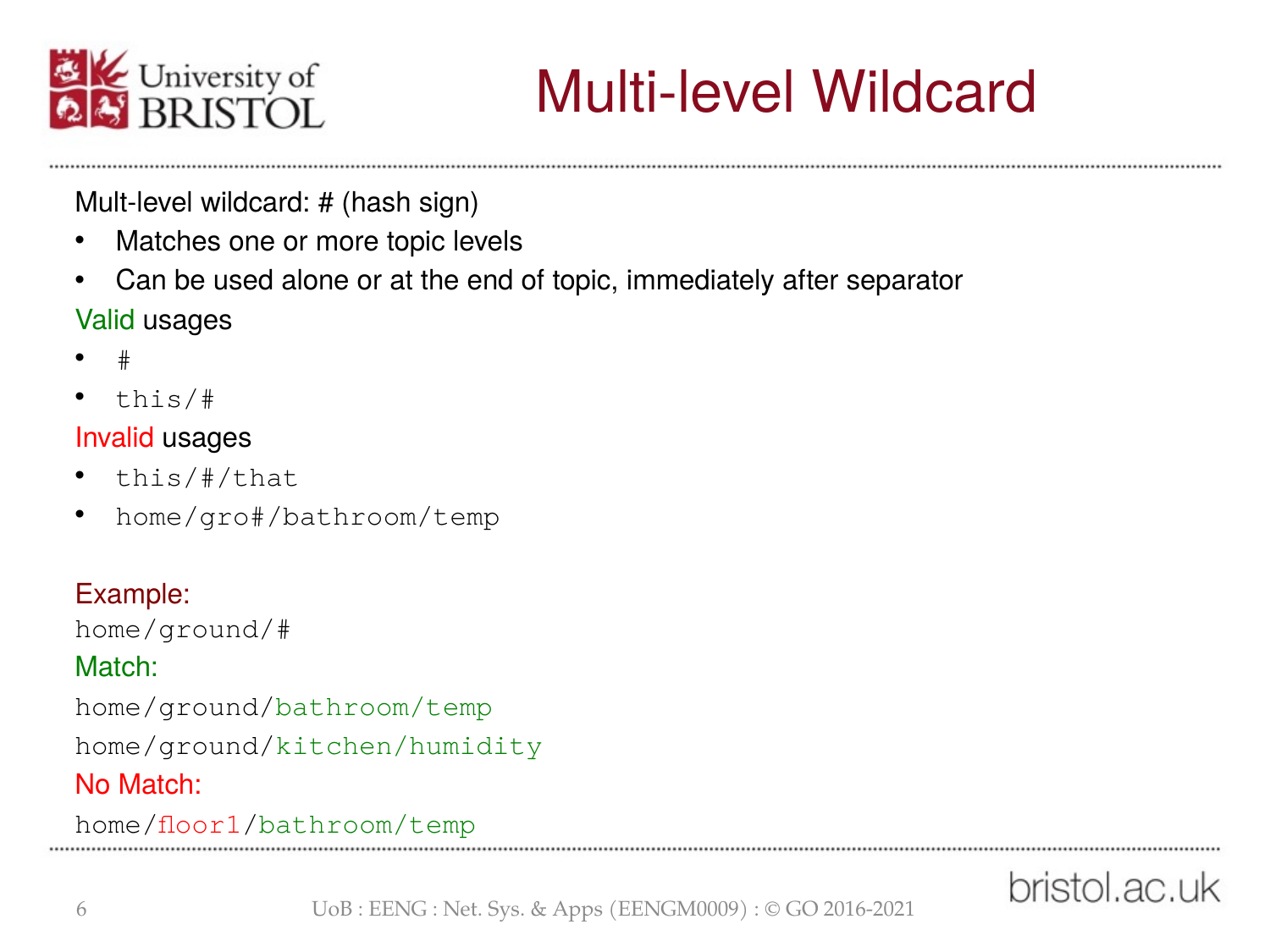

# Multi-level Wildcard
Mult-level wildcard: # (hash sign)
Matches one or more topic levels
Can be used alone or at the end of topic, immediately after separator
Valid usages
#
this/#
Invalid usages
this/#/that
home/gro#/bathroom/temp

Example:
home/ground/#
Match:
home/ground/bathroom/temp
home/ground/kitchen/humidity
No Match:
home/floor1/bathroom/temp
6
UoB : EENG : Net. Sys. & Apps (EENGM0009) : © GO 2016-2021